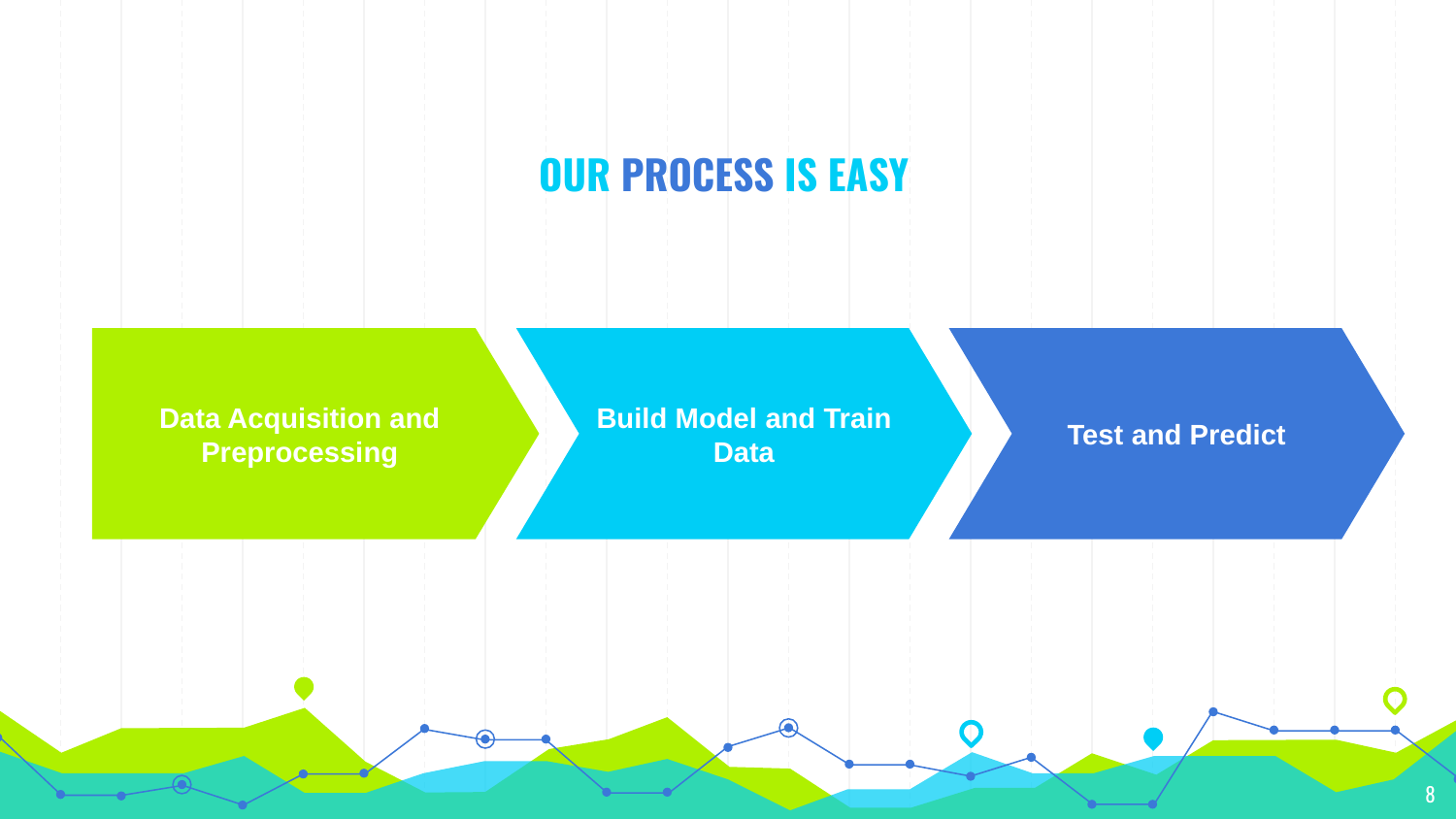

# OUR PROCESS IS EASY
Data Acquisition and Preprocessing
Build Model and Train Data
Test and Predict
8